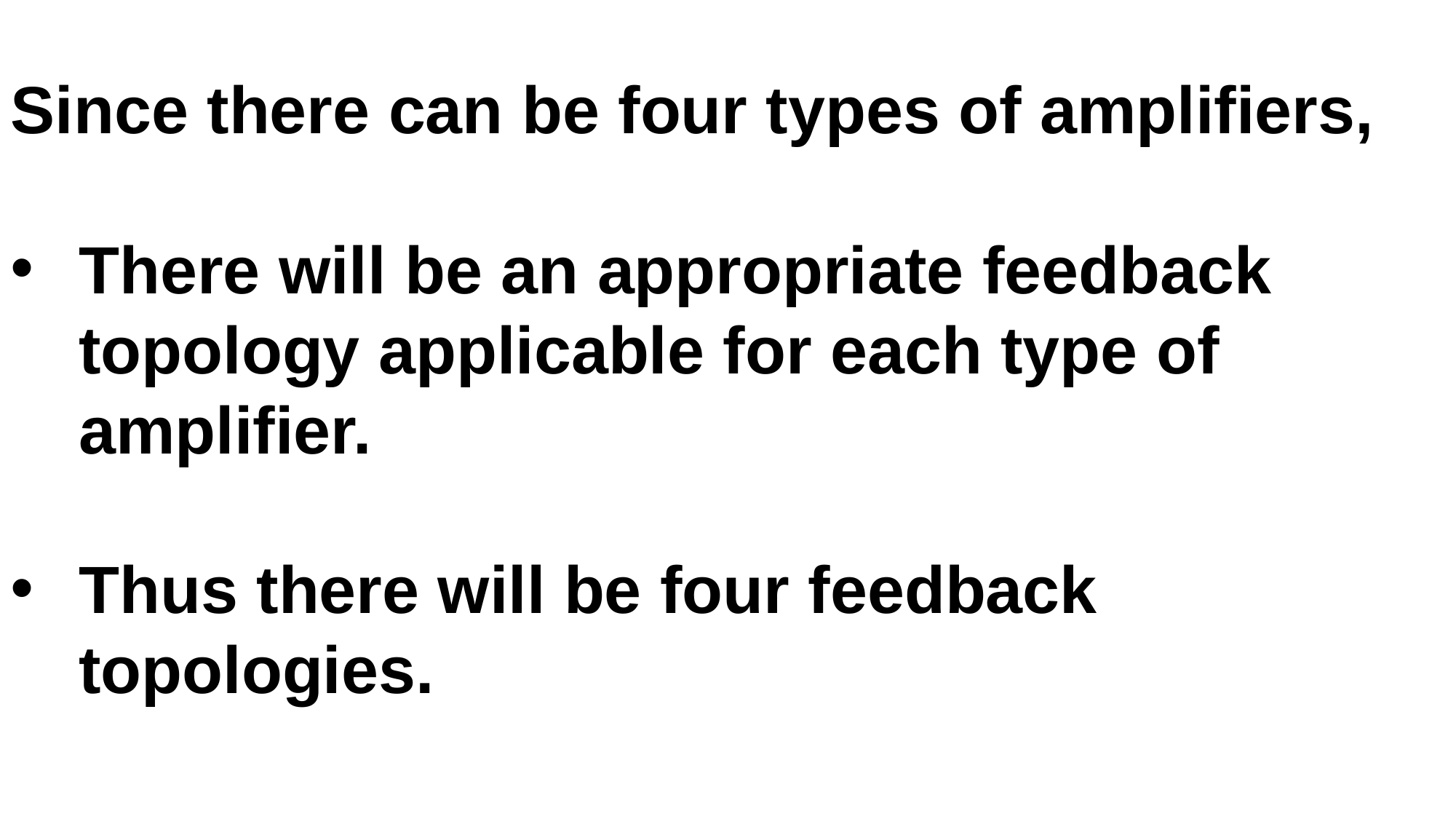

Since there can be four types of amplifiers,

There will be an appropriate feedback topology applicable for each type of amplifier.

Thus there will be four feedback topologies.